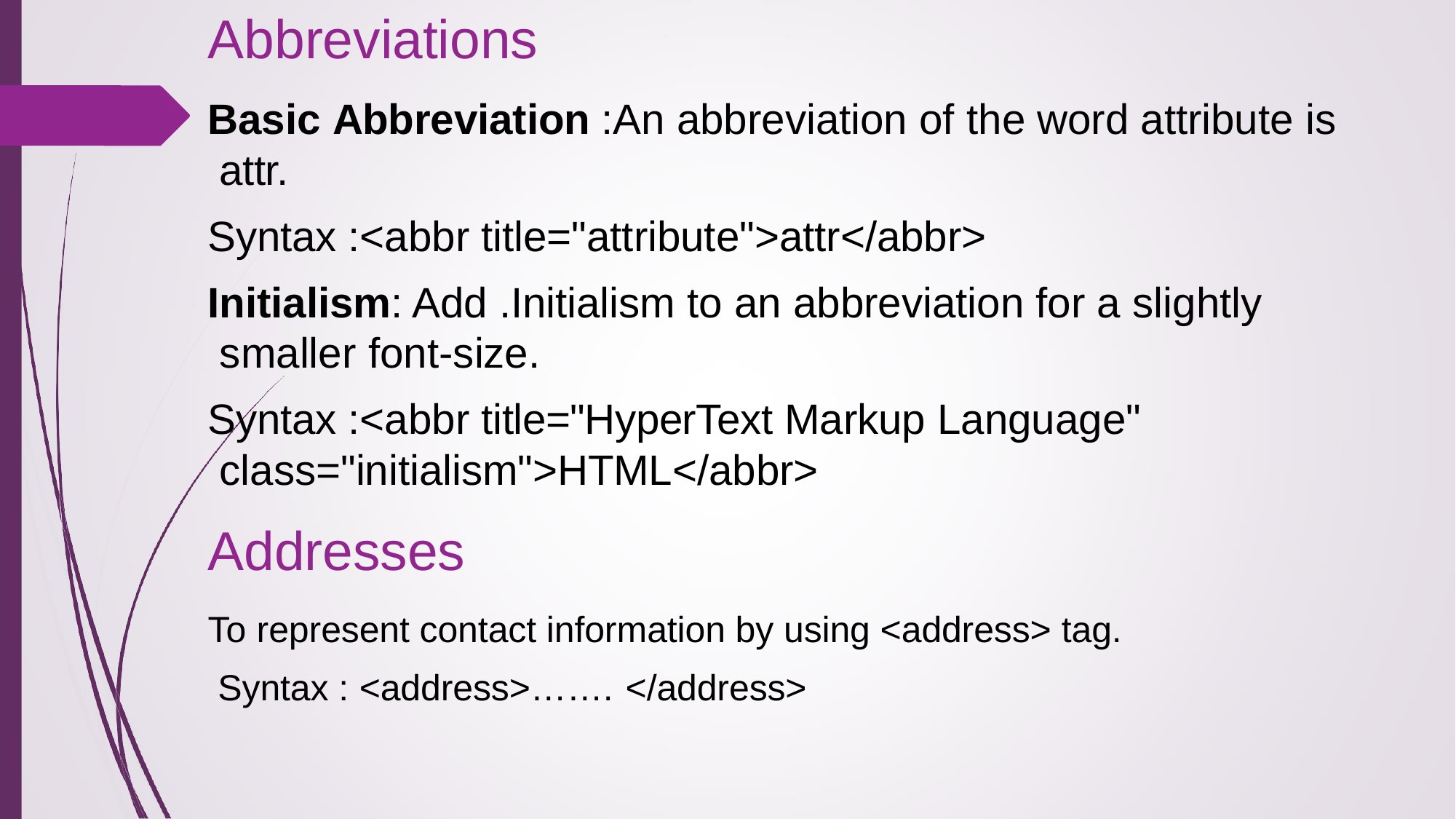

# Abbreviations
Basic Abbreviation :An abbreviation of the word attribute is  attr.
Syntax :<abbr title="attribute">attr</abbr>
Initialism: Add .Initialism to an abbreviation for a slightly  smaller font-size.
Syntax :<abbr title="HyperText Markup Language"  class="initialism">HTML</abbr>
Addresses
To represent contact information by using <address> tag.  Syntax : <address>…….	</address>